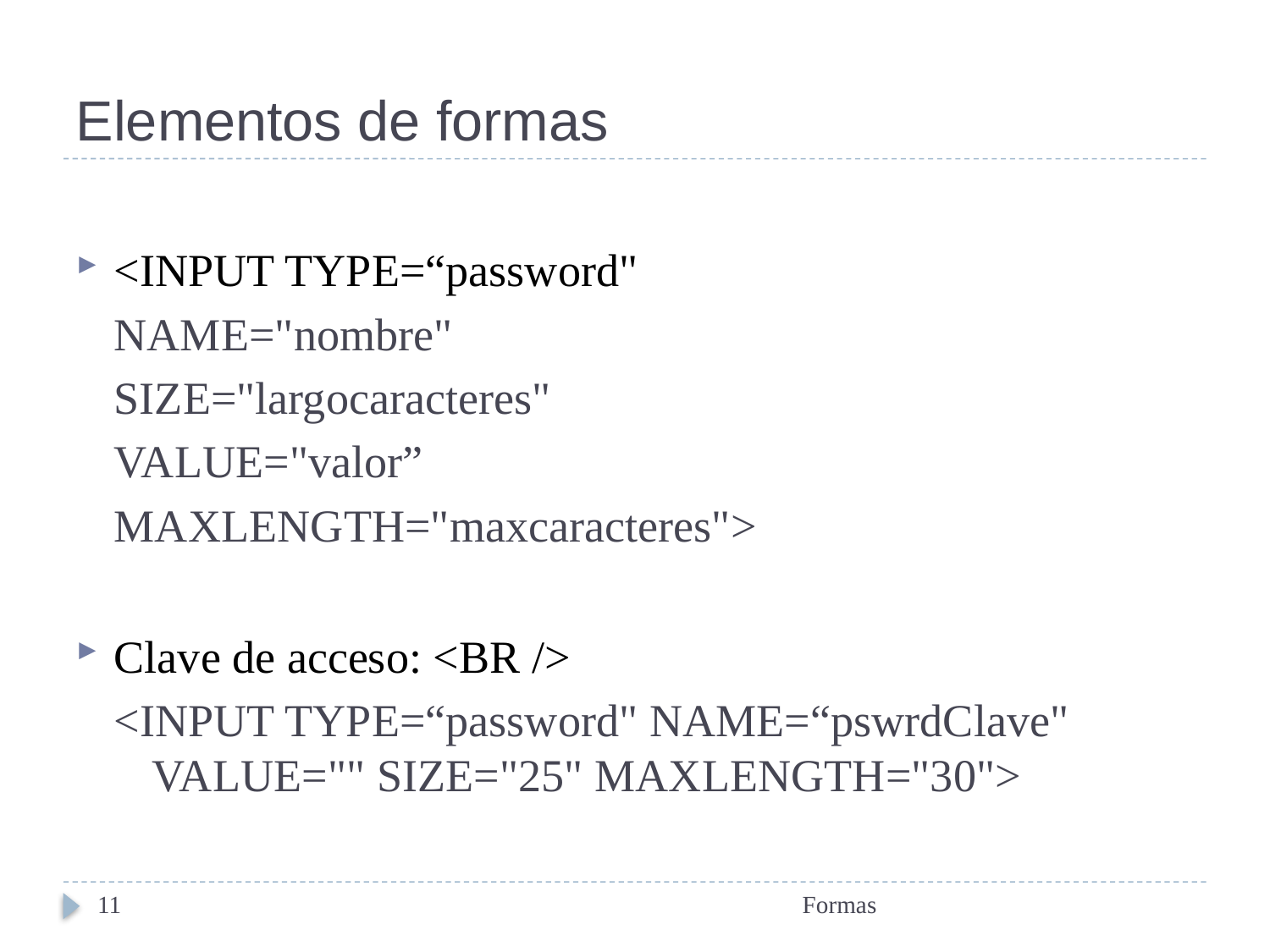

# Elementos de formas

<INPUT TYPE=“password"
NAME="nombre"
SIZE="largocaracteres"
VALUE="valor”
MAXLENGTH="maxcaracteres">

Clave de acceso: <BR />
<INPUT TYPE=“password" NAME=“pswrdClave" VALUE="" SIZE="25" MAXLENGTH="30">

11
Formas